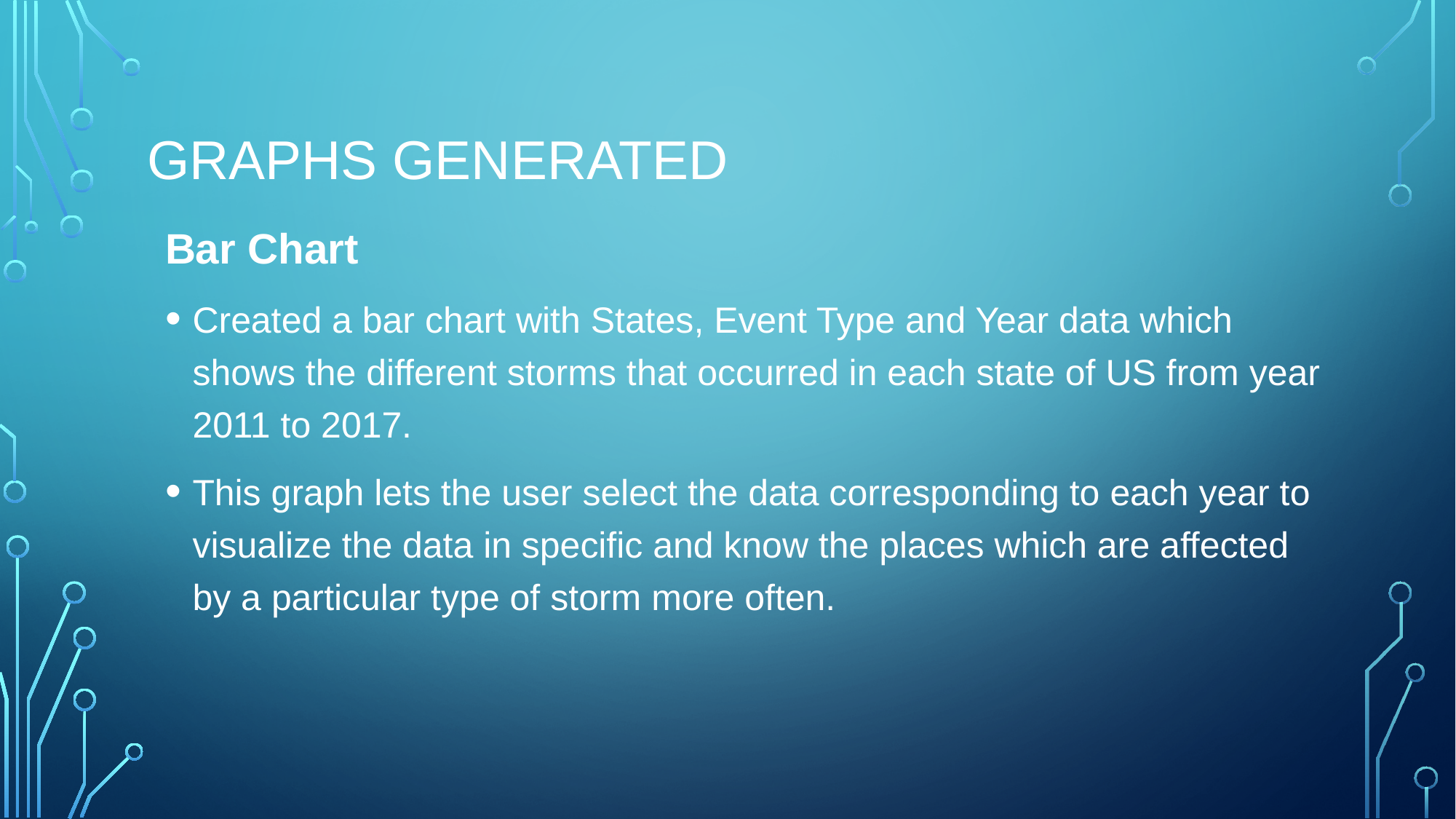

# Graphs generated
Bar Chart
Created a bar chart with States, Event Type and Year data which shows the different storms that occurred in each state of US from year 2011 to 2017.
This graph lets the user select the data corresponding to each year to visualize the data in specific and know the places which are affected by a particular type of storm more often.